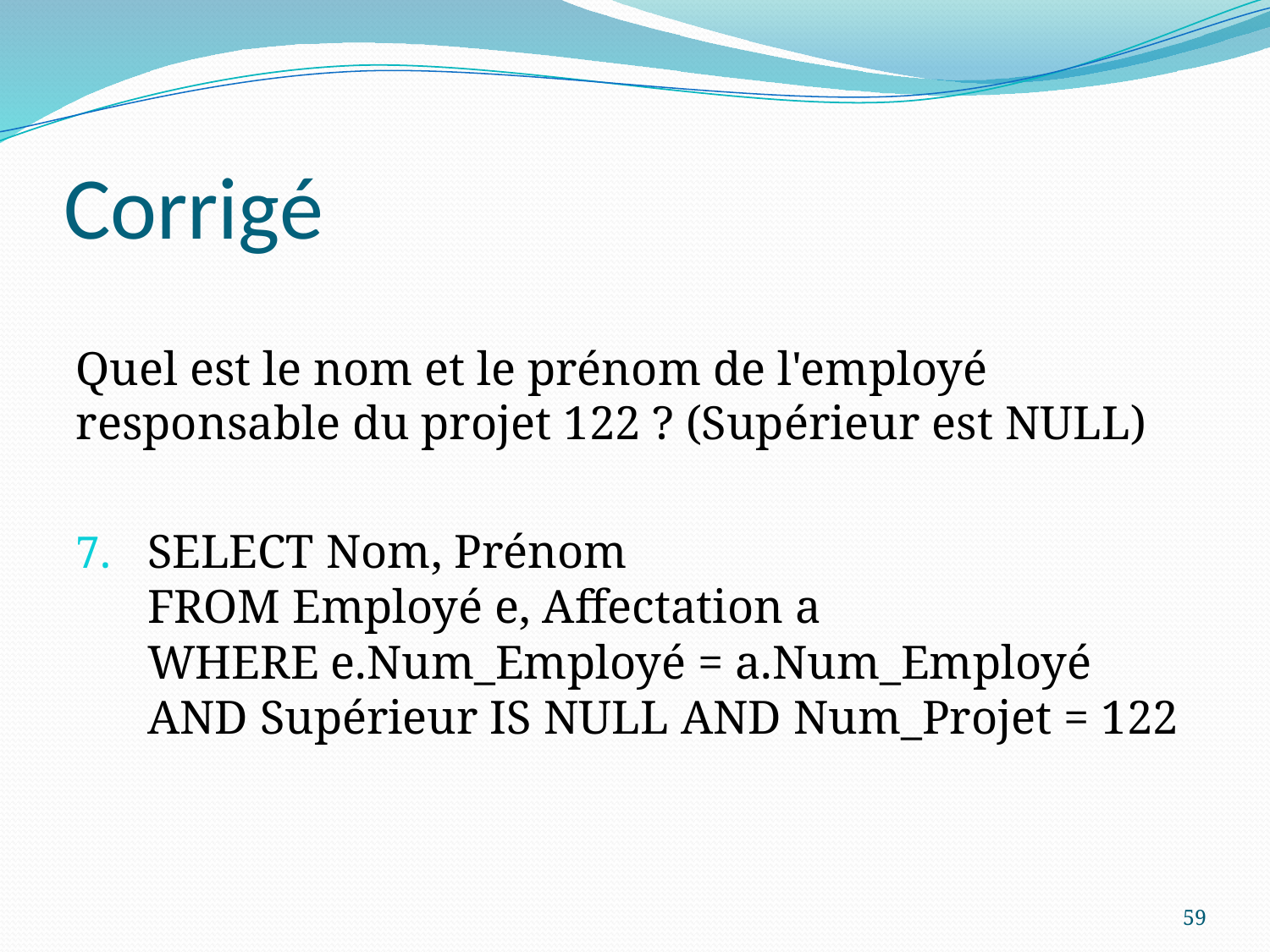

# Corrigé

Quel est le nom et le prénom de l'employé responsable du projet 122 ? (Supérieur est NULL)

SELECT Nom, Prénom
FROM Employé e, Affectation a
WHERE e.Num_Employé = a.Num_Employé AND Supérieur IS NULL AND Num_Projet = 122

59